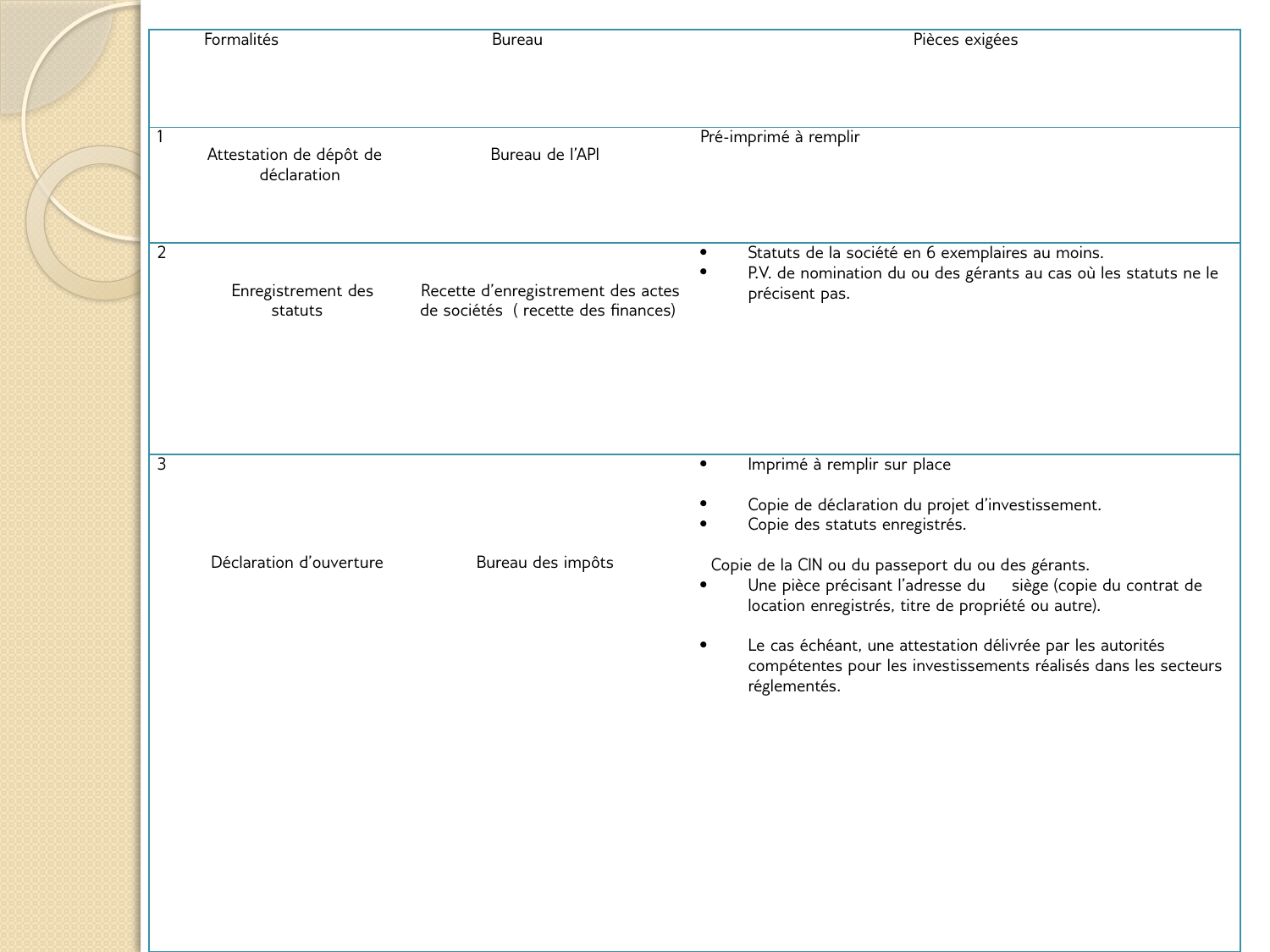

|  | Formalités | Bureau | Pièces exigées |
| --- | --- | --- | --- |
| 1 | Attestation de dépôt de déclaration | Bureau de l’API | Pré-imprimé à remplir |
| 2 | Enregistrement des statuts | Recette d’enregistrement des actes de sociétés ( recette des finances) | Statuts de la société en 6 exemplaires au moins. P.V. de nomination du ou des gérants au cas où les statuts ne le précisent pas. |
| 3 | Déclaration d’ouverture | Bureau des impôts | Imprimé à remplir sur place Copie de déclaration du projet d’investissement. Copie des statuts enregistrés. Copie de la CIN ou du passeport du ou des gérants. Une pièce précisant l’adresse du siège (copie du contrat de location enregistrés, titre de propriété ou autre). Le cas échéant, une attestation délivrée par les autorités compétentes pour les investissements réalisés dans les secteurs réglementés. |
#